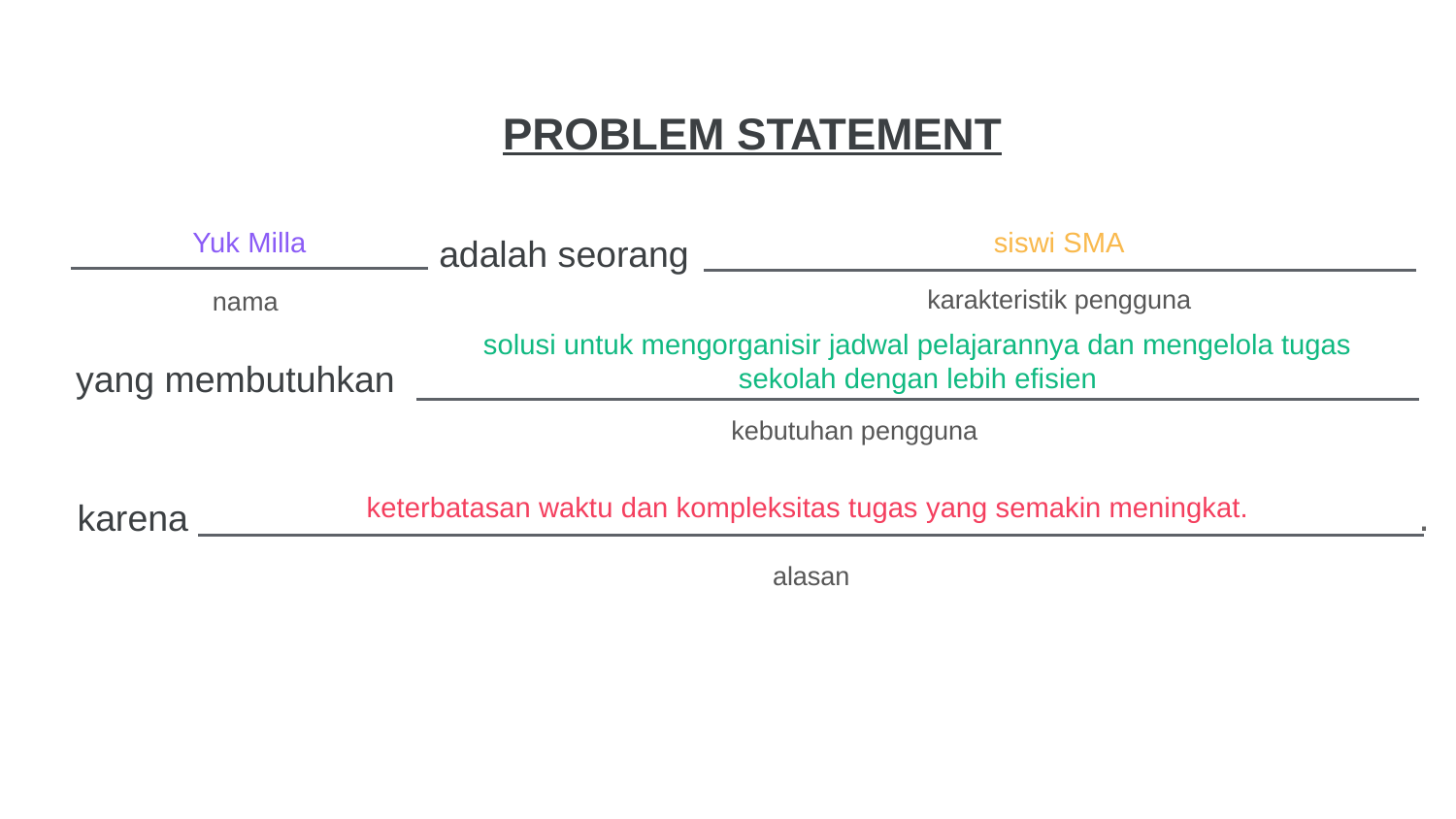

siswi SMA
Yuk Milla
solusi untuk mengorganisir jadwal pelajarannya dan mengelola tugas sekolah dengan lebih efisien
keterbatasan waktu dan kompleksitas tugas yang semakin meningkat.